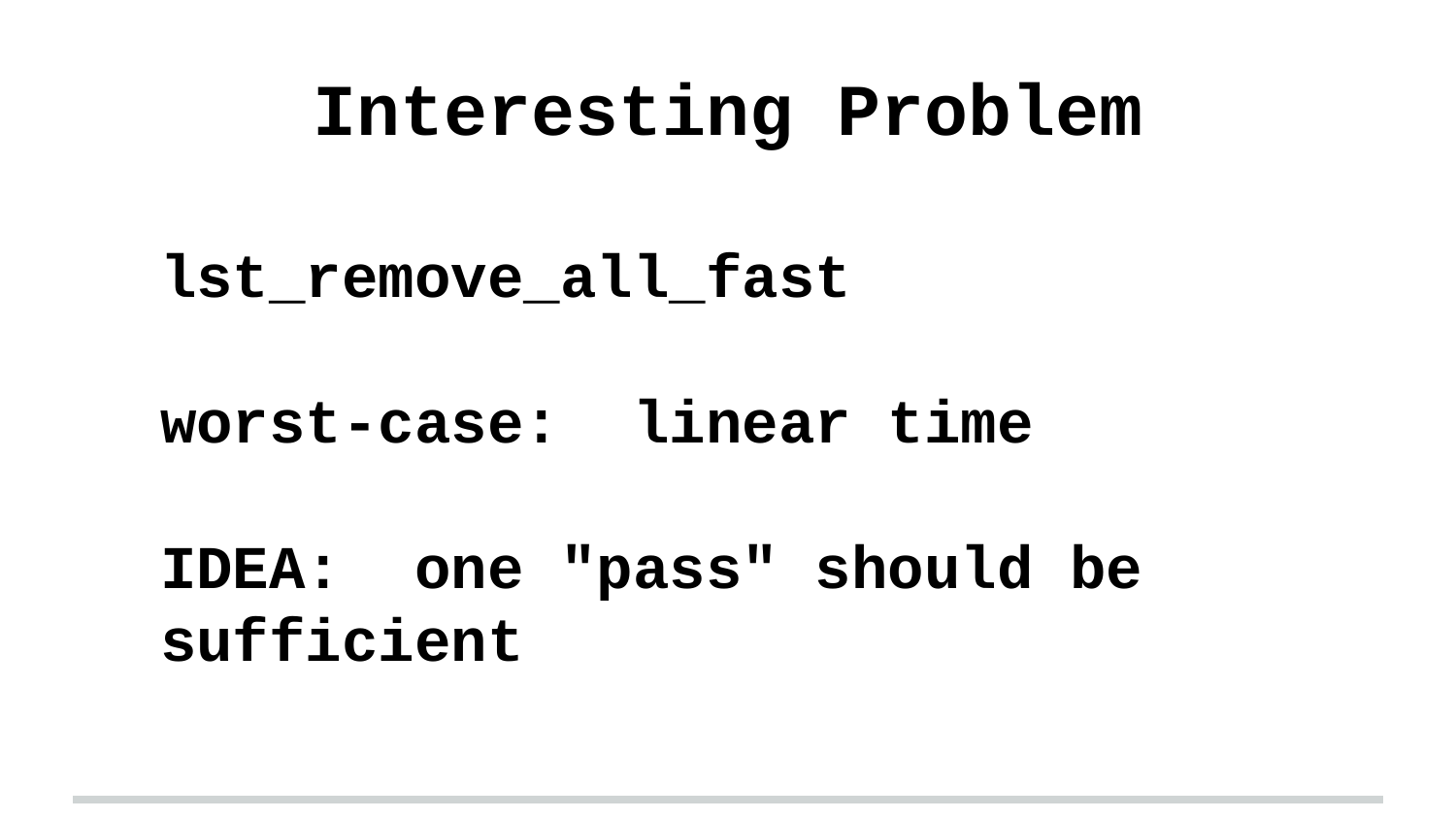

# Interesting Problem

lst_remove_all_fast

worst-case:  linear time

IDEA:  one "pass" should be sufficient